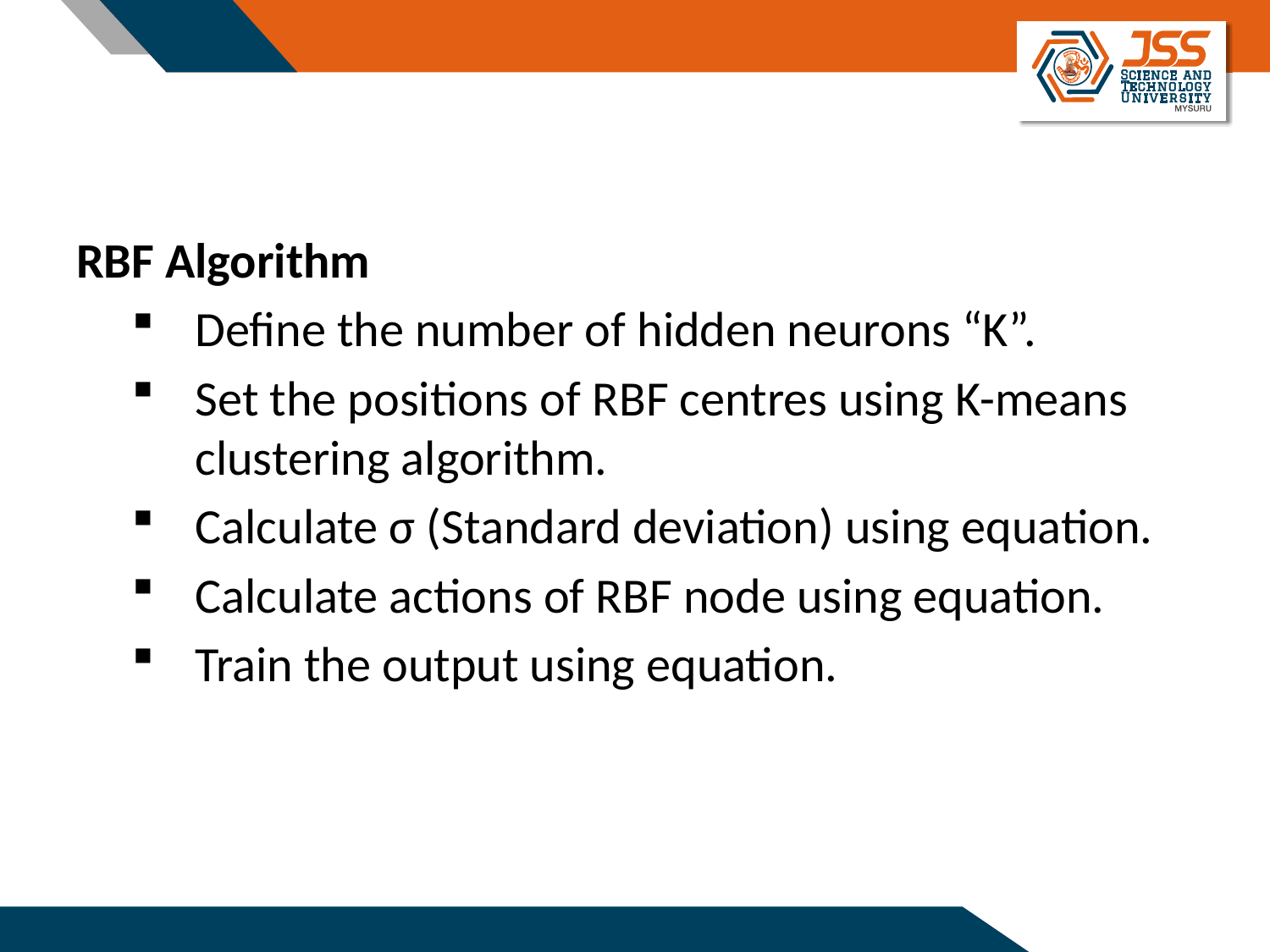

#
RBF Algorithm
Define the number of hidden neurons “K”.
Set the positions of RBF centres using K-means clustering algorithm.
Calculate σ (Standard deviation) using equation.
Calculate actions of RBF node using equation.
Train the output using equation.